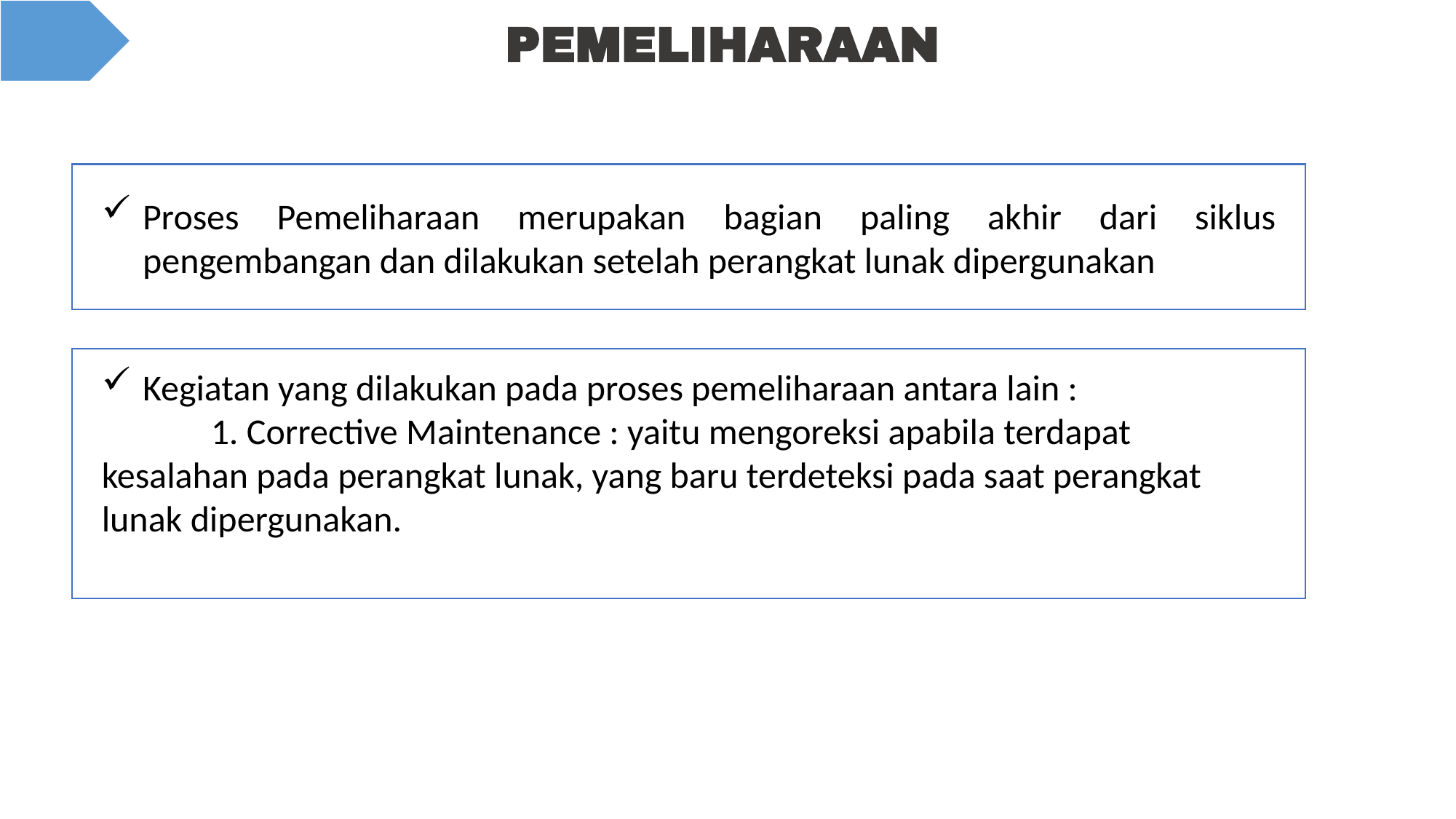

# PEMELIHARAAN
Proses Pemeliharaan merupakan bagian paling akhir dari siklus pengembangan dan dilakukan setelah perangkat lunak dipergunakan
Kegiatan yang dilakukan pada proses pemeliharaan antara lain :
	1. Corrective Maintenance : yaitu mengoreksi apabila terdapat kesalahan pada perangkat lunak, yang baru terdeteksi pada saat perangkat lunak dipergunakan.